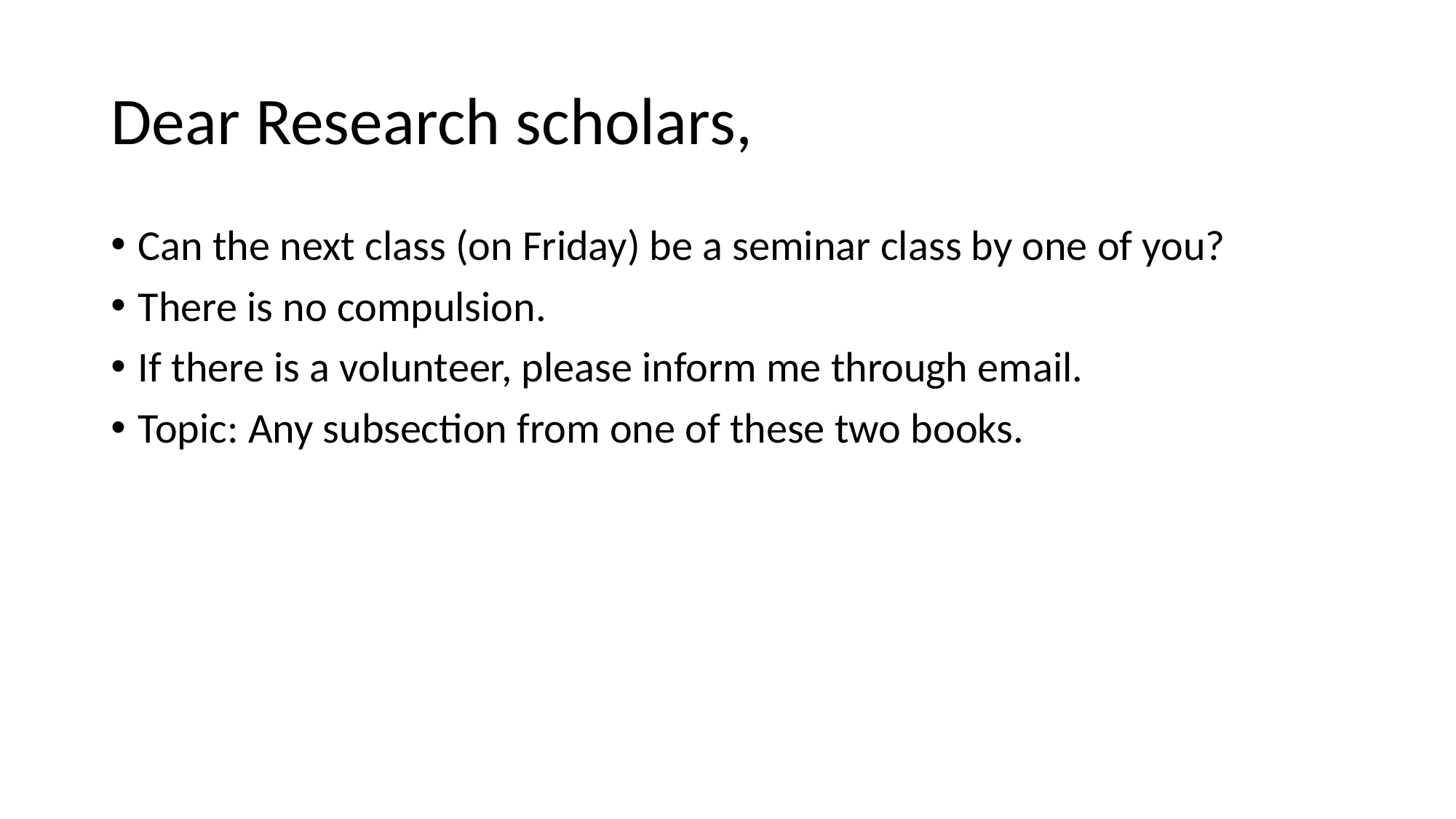

# Dear Research scholars,
Can the next class (on Friday) be a seminar class by one of you?
There is no compulsion.
If there is a volunteer, please inform me through email.
Topic: Any subsection from one of these two books.